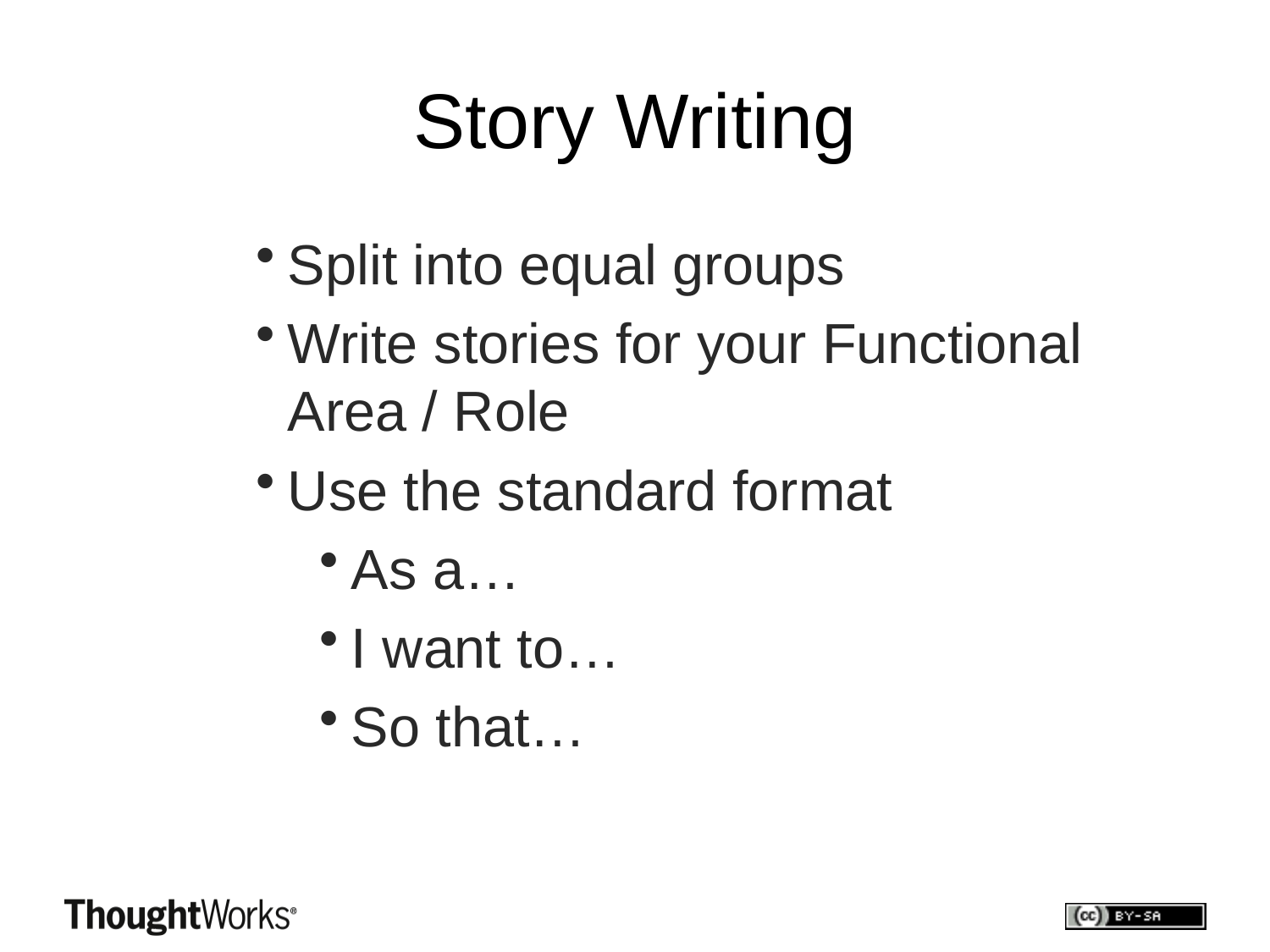

# Story Writing

Split into equal groups
Write stories for your Functional Area / Role
Use the standard format
As a…
I want to…
So that…